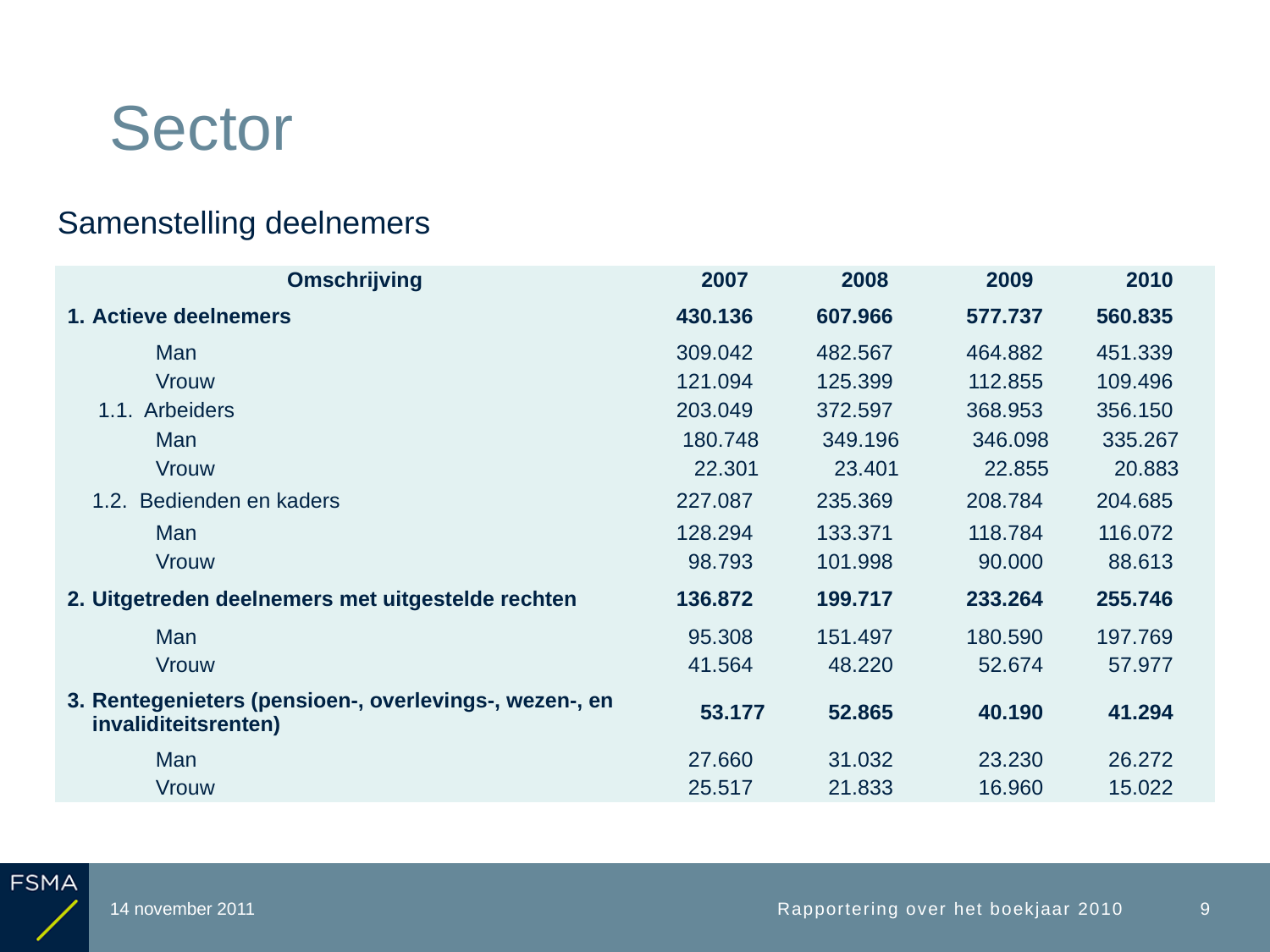

# Sector
Samenstelling deelnemers
| Omschrijving | 2007 | 2008 | 2009 | 2010 |
| --- | --- | --- | --- | --- |
| 1. Actieve deelnemers | 430.136 | 607.966 | 577.737 | 560.835 |
| Man | 309.042 | 482.567 | 464.882 | 451.339 |
| Vrouw | 121.094 | 125.399 | 112.855 | 109.496 |
| 1.1. Arbeiders | 203.049 | 372.597 | 368.953 | 356.150 |
| Man | 180.748 | 349.196 | 346.098 | 335.267 |
| Vrouw | 22.301 | 23.401 | 22.855 | 20.883 |
| 1.2. Bedienden en kaders | 227.087 | 235.369 | 208.784 | 204.685 |
| Man | 128.294 | 133.371 | 118.784 | 116.072 |
| Vrouw | 98.793 | 101.998 | 90.000 | 88.613 |
| 2. Uitgetreden deelnemers met uitgestelde rechten | 136.872 | 199.717 | 233.264 | 255.746 |
| Man | 95.308 | 151.497 | 180.590 | 197.769 |
| Vrouw | 41.564 | 48.220 | 52.674 | 57.977 |
| 3. Rentegenieters (pensioen-, overlevings-, wezen-, en invaliditeitsrenten) | 53.177 | 52.865 | 40.190 | 41.294 |
| Man | 27.660 | 31.032 | 23.230 | 26.272 |
| Vrouw | 25.517 | 21.833 | 16.960 | 15.022 |
14 november 2011
Rapportering over het boekjaar 2010
9